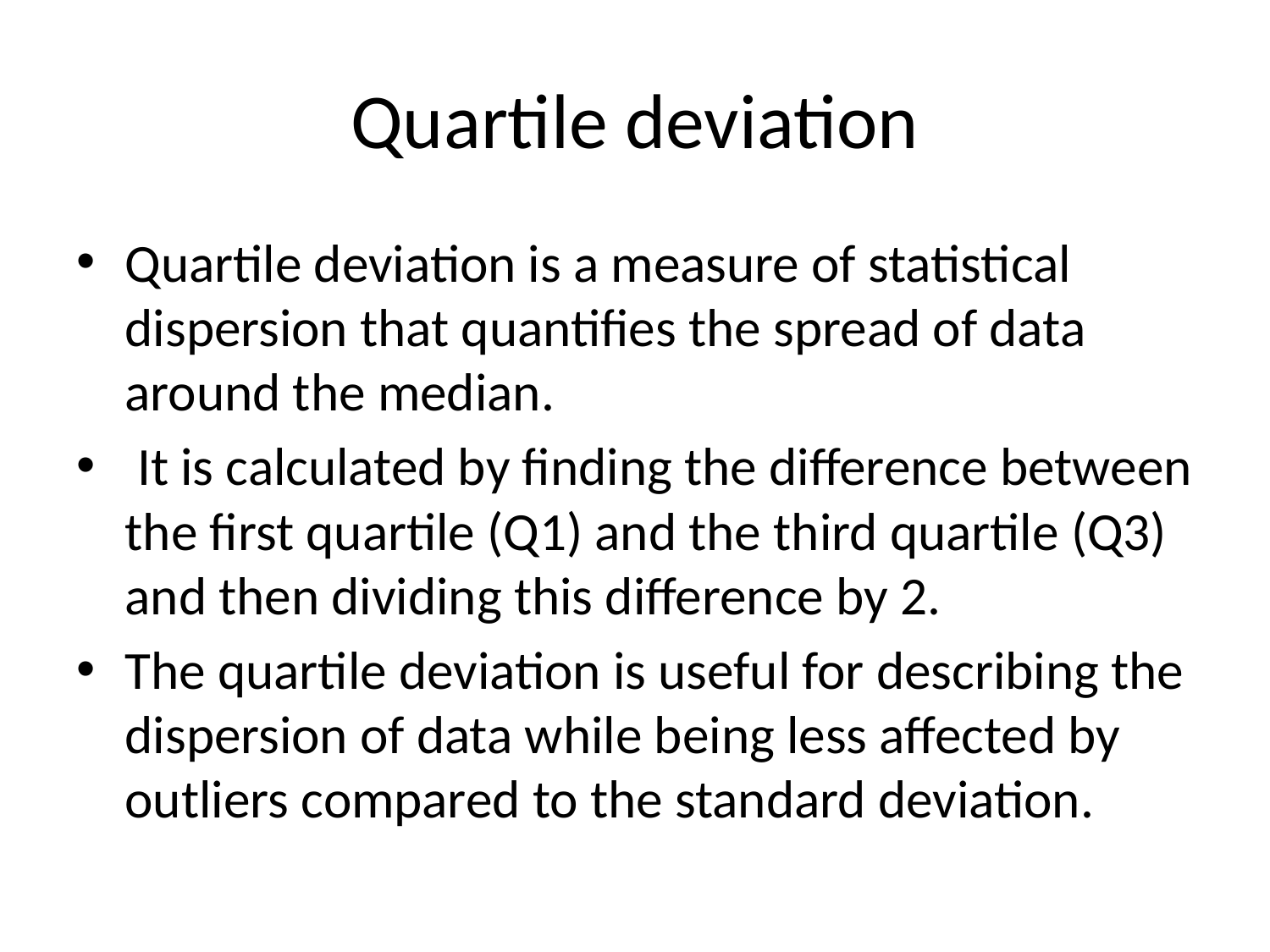

# Quartile deviation
Quartile deviation is a measure of statistical dispersion that quantifies the spread of data around the median.
 It is calculated by finding the difference between the first quartile (Q1) and the third quartile (Q3) and then dividing this difference by 2.
The quartile deviation is useful for describing the dispersion of data while being less affected by outliers compared to the standard deviation.